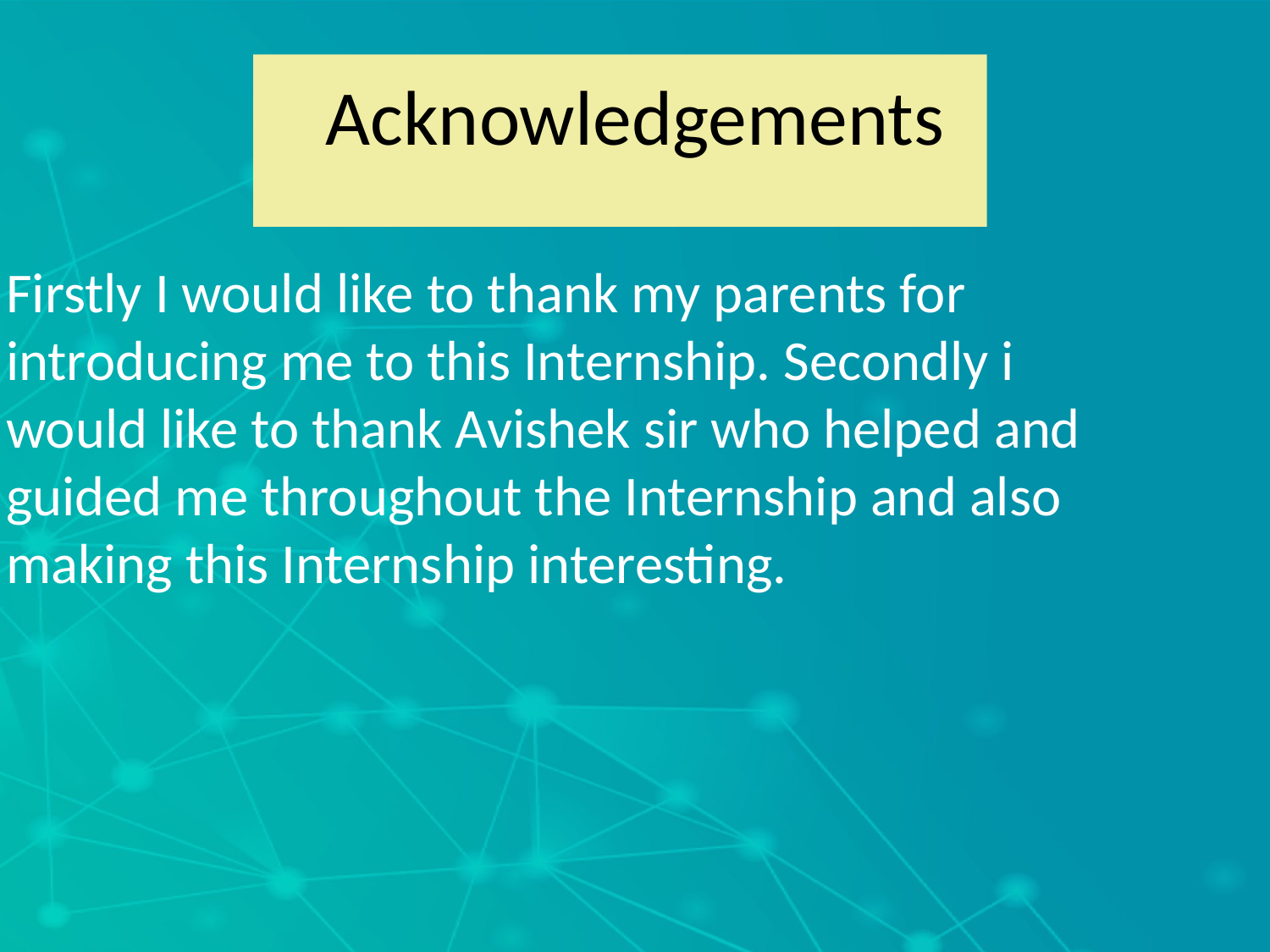

# Acknowledgements
Firstly I would like to thank my parents for introducing me to this Internship. Secondly i would like to thank Avishek sir who helped and guided me throughout the Internship and also making this Internship interesting.